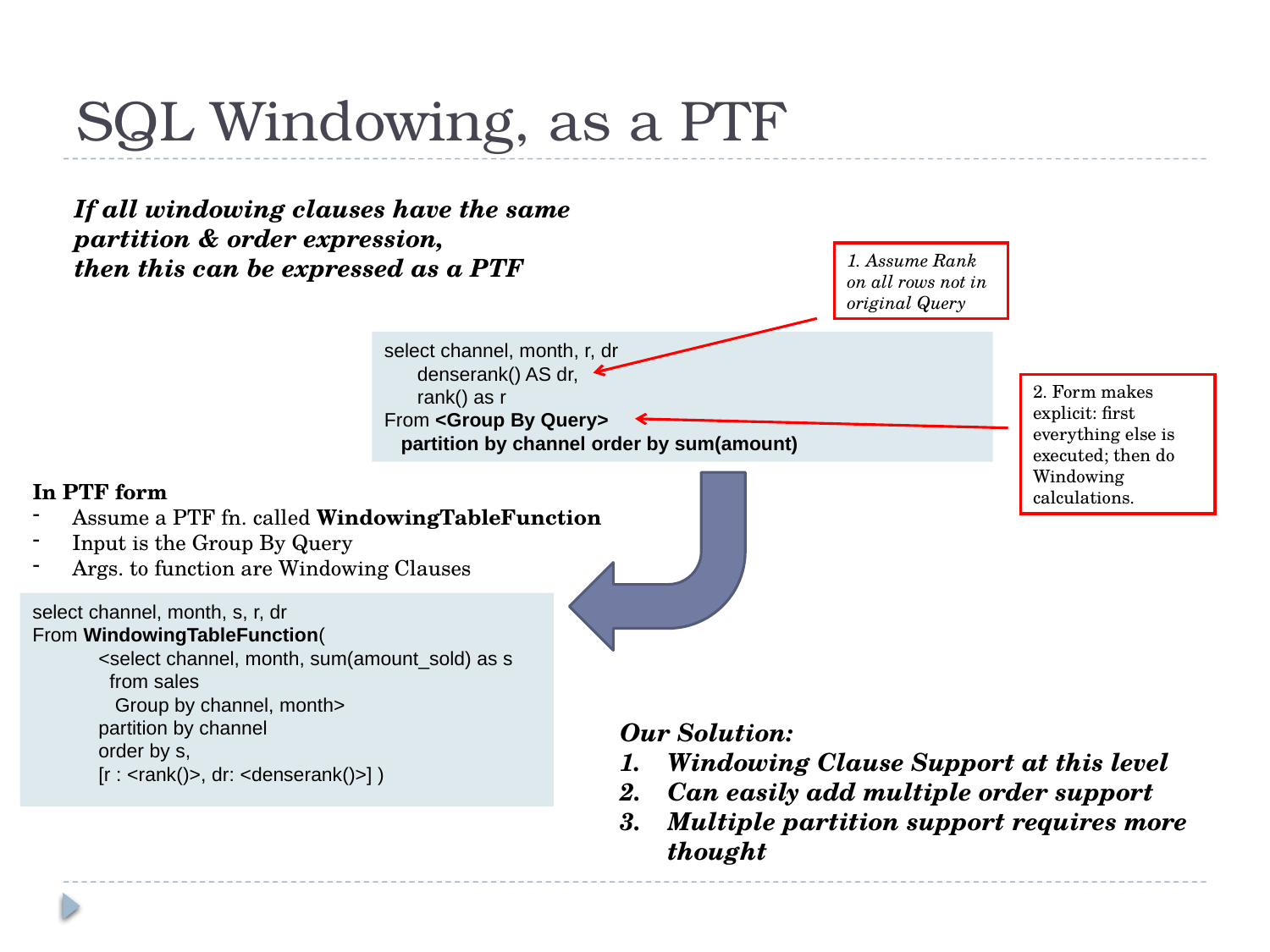

# SQL Windowing, as a PTF
If all windowing clauses have the same
partition & order expression,
then this can be expressed as a PTF
1. Assume Rank on all rows not in original Query
select channel, month, r, dr
      denserank() AS dr,
      rank() as r
From <Group By Query>
   partition by channel order by sum(amount)
2. Form makes explicit: first everything else is executed; then do Windowing calculations.
In PTF form
Assume a PTF fn. called WindowingTableFunction
Input is the Group By Query
Args. to function are Windowing Clauses

select channel, month, s, r, dr
From WindowingTableFunction(
            <select channel, month, sum(amount_sold) as s
              from sales
               Group by channel, month>
            partition by channel
            order by s,
            [r : <rank()>, dr: <denserank()>] )
Our Solution:
Windowing Clause Support at this level
Can easily add multiple order support
Multiple partition support requires more thought